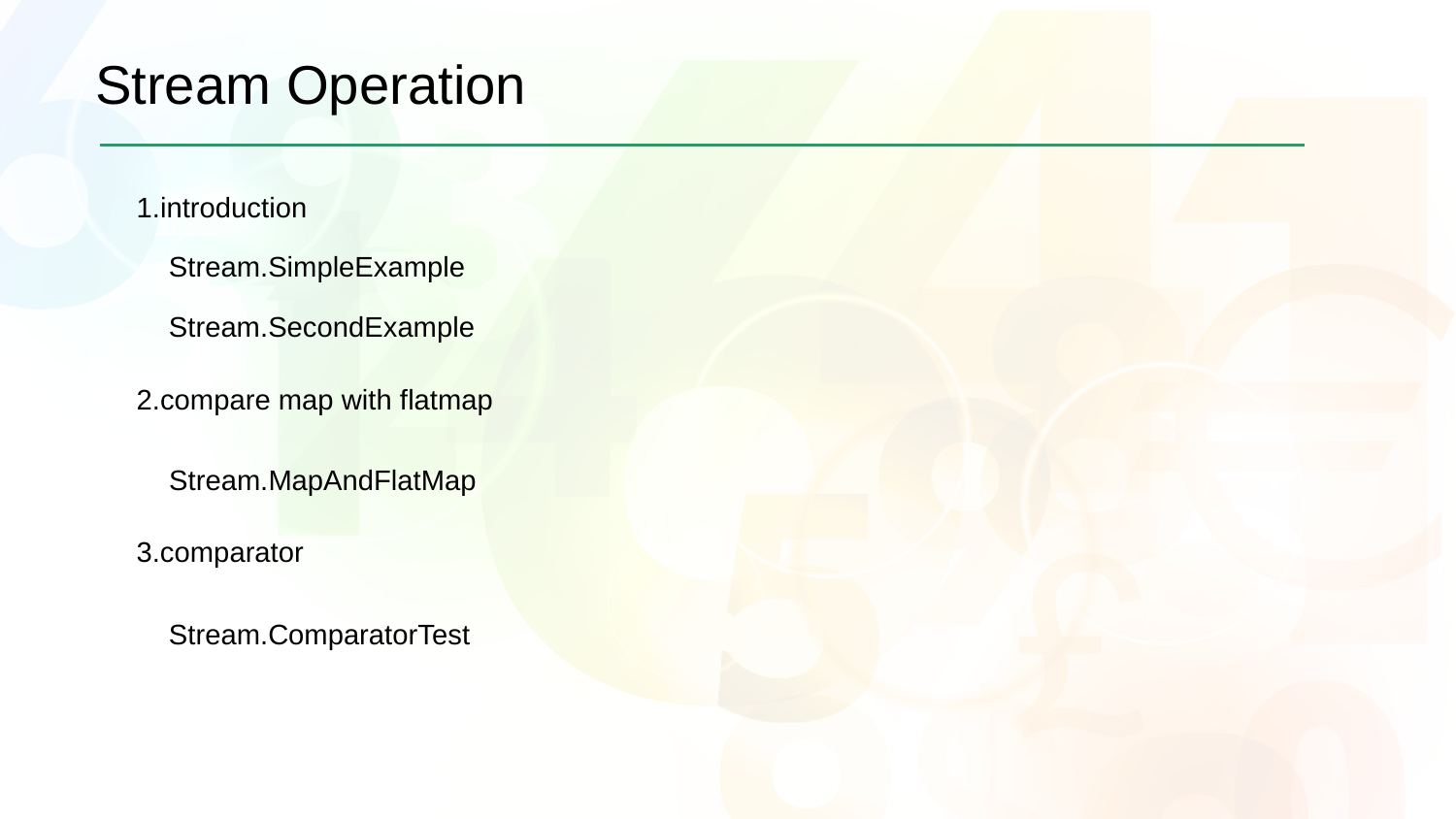

# Stream Operation
1.introduction
Stream.SimpleExample
Stream.SecondExample
2.compare map with flatmap
Stream.MapAndFlatMap
3.comparator
Stream.ComparatorTest